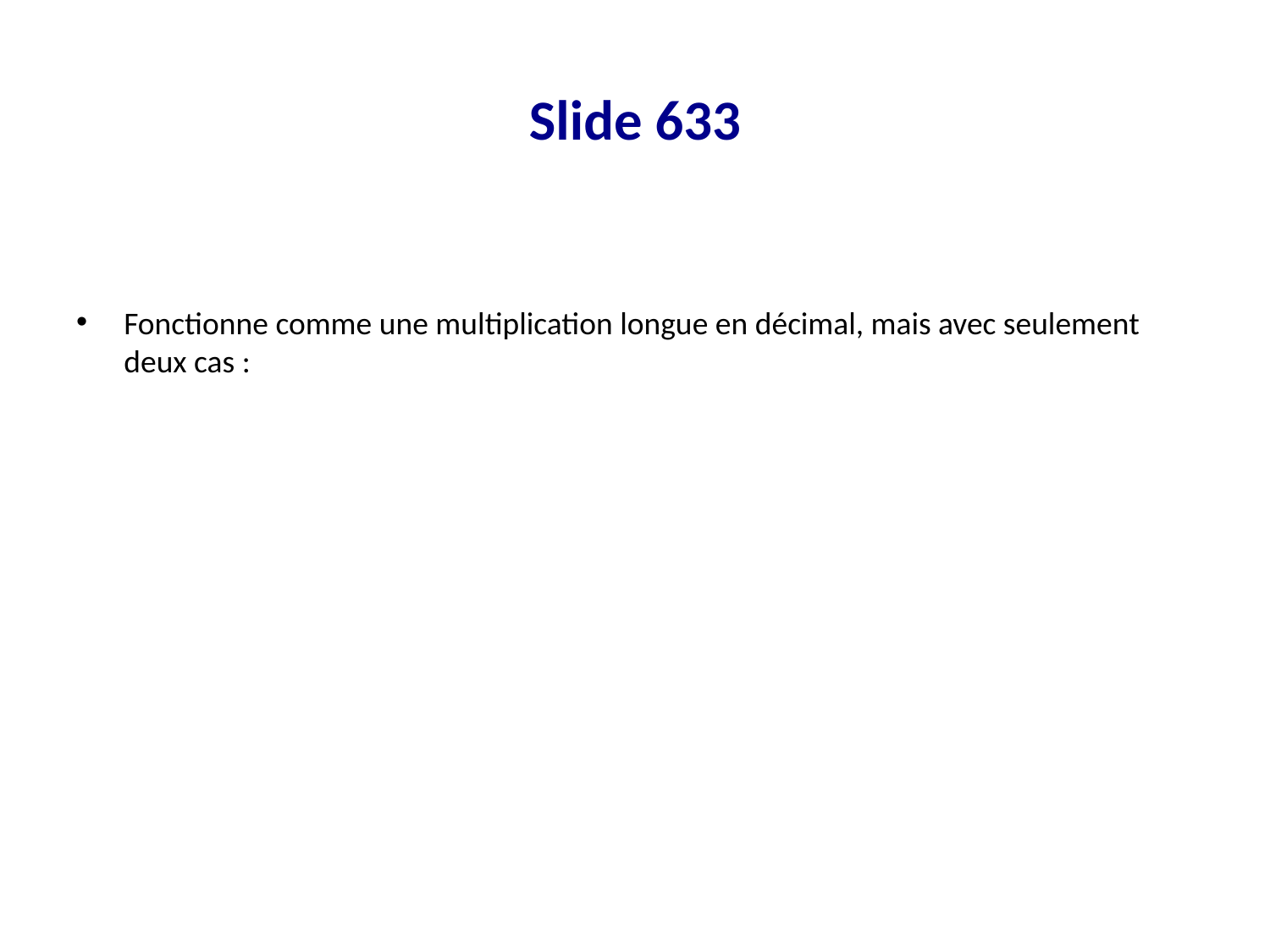

# Slide 633

Fonctionne comme une multiplication longue en décimal, mais avec seulement deux cas :